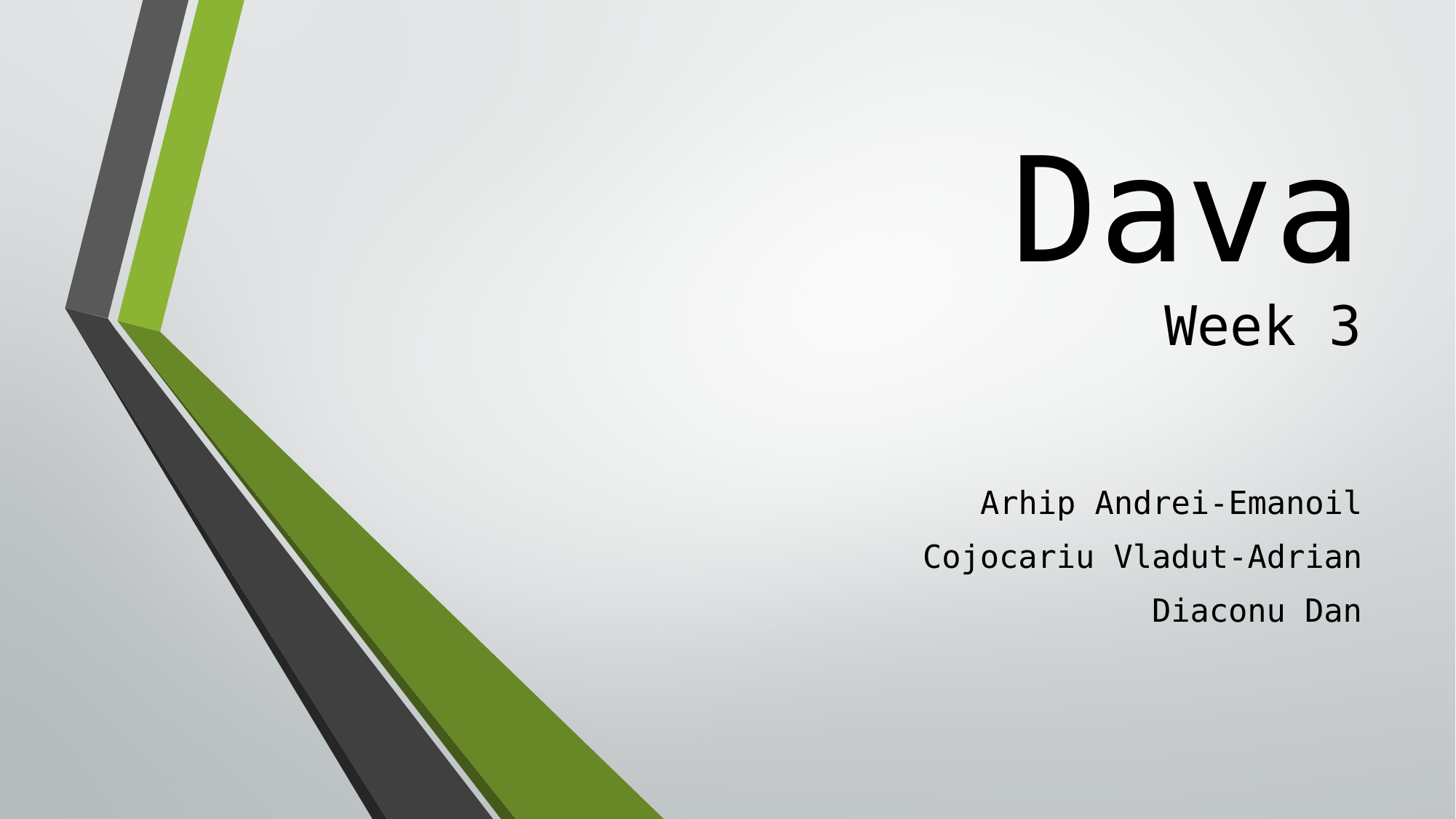

# Dava Week 3
Arhip Andrei-Emanoil
Cojocariu Vladut-Adrian
Diaconu Dan